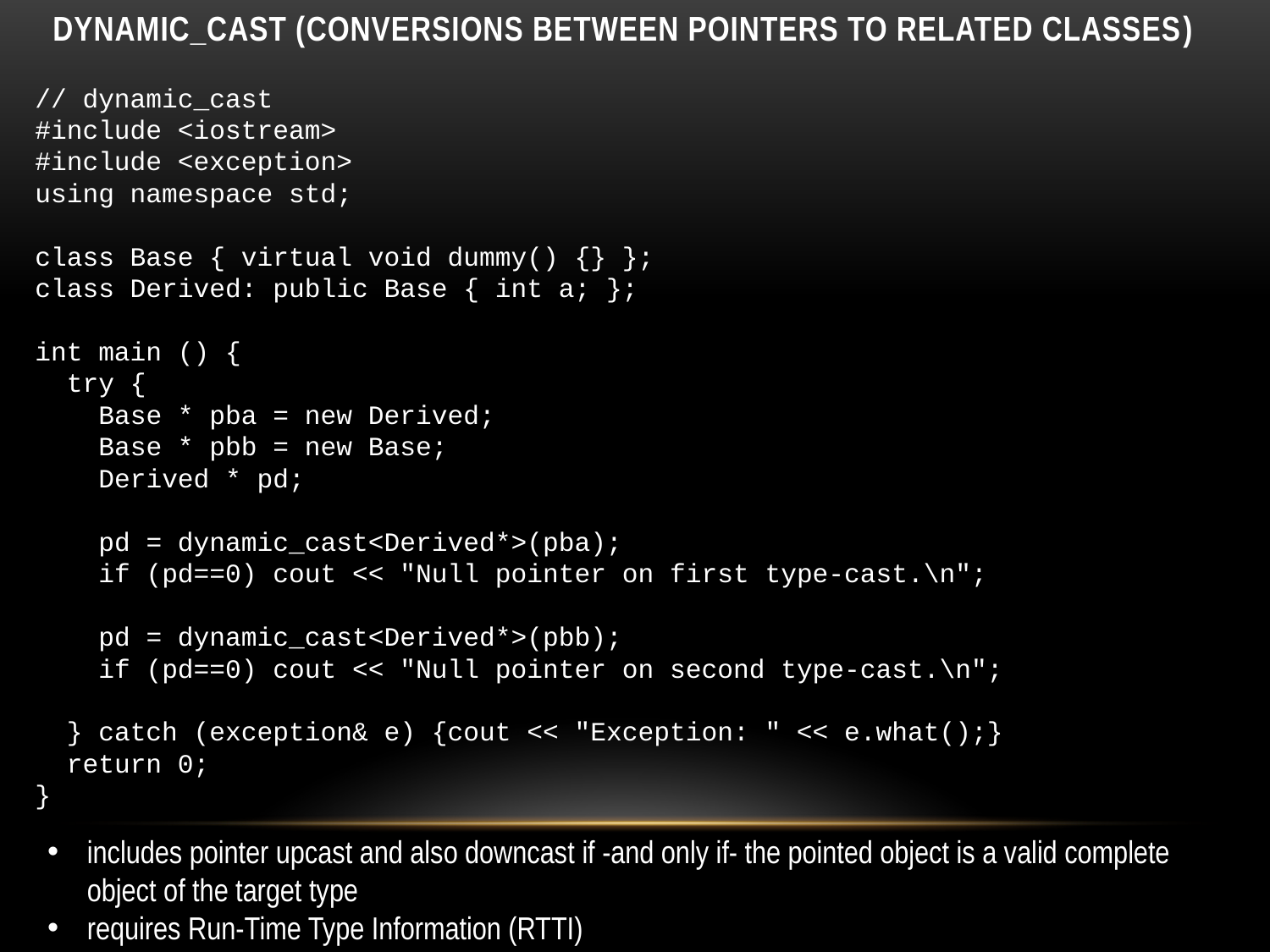

# dynamic_cast (conversions between pointers to related classes)
// dynamic_cast
#include <iostream>
#include <exception>
using namespace std;

class Base { virtual void dummy() {} };
class Derived: public Base { int a; };

int main () {
  try {
    Base * pba = new Derived;
    Base * pbb = new Base;
    Derived * pd;

    pd = dynamic_cast<Derived*>(pba);
    if (pd==0) cout << "Null pointer on first type-cast.\n";

    pd = dynamic_cast<Derived*>(pbb);
    if (pd==0) cout << "Null pointer on second type-cast.\n";

  } catch (exception& e) {cout << "Exception: " << e.what();}
  return 0;
}
includes pointer upcast and also downcast if -and only if- the pointed object is a valid complete object of the target type
requires Run-Time Type Information (RTTI)